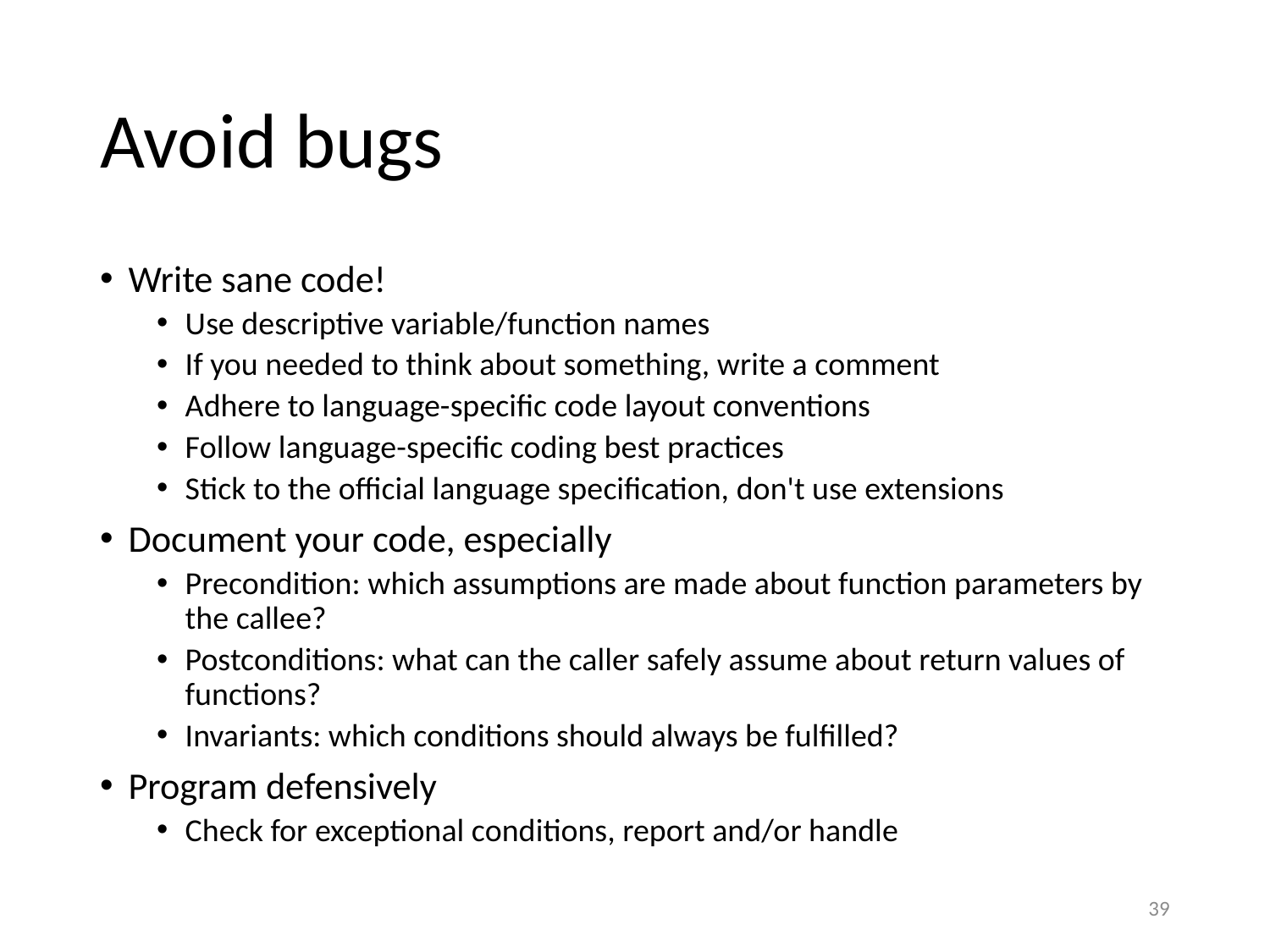

# Avoid bugs
Write sane code!
Use descriptive variable/function names
If you needed to think about something, write a comment
Adhere to language-specific code layout conventions
Follow language-specific coding best practices
Stick to the official language specification, don't use extensions
Document your code, especially
Precondition: which assumptions are made about function parameters by the callee?
Postconditions: what can the caller safely assume about return values of functions?
Invariants: which conditions should always be fulfilled?
Program defensively
Check for exceptional conditions, report and/or handle
39